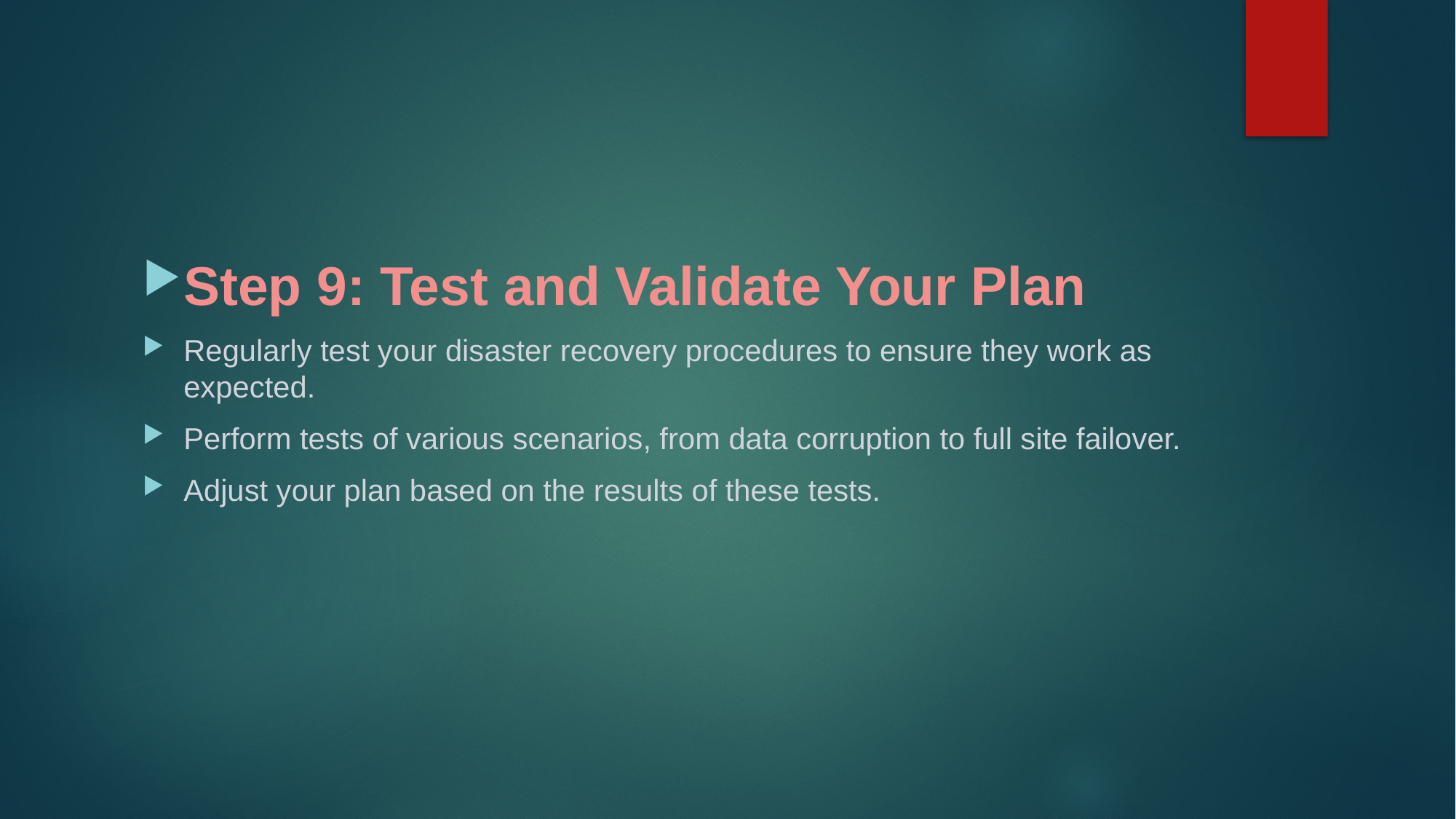

#
Step 9: Test and Validate Your Plan
Regularly test your disaster recovery procedures to ensure they work as expected.
Perform tests of various scenarios, from data corruption to full site failover.
Adjust your plan based on the results of these tests.